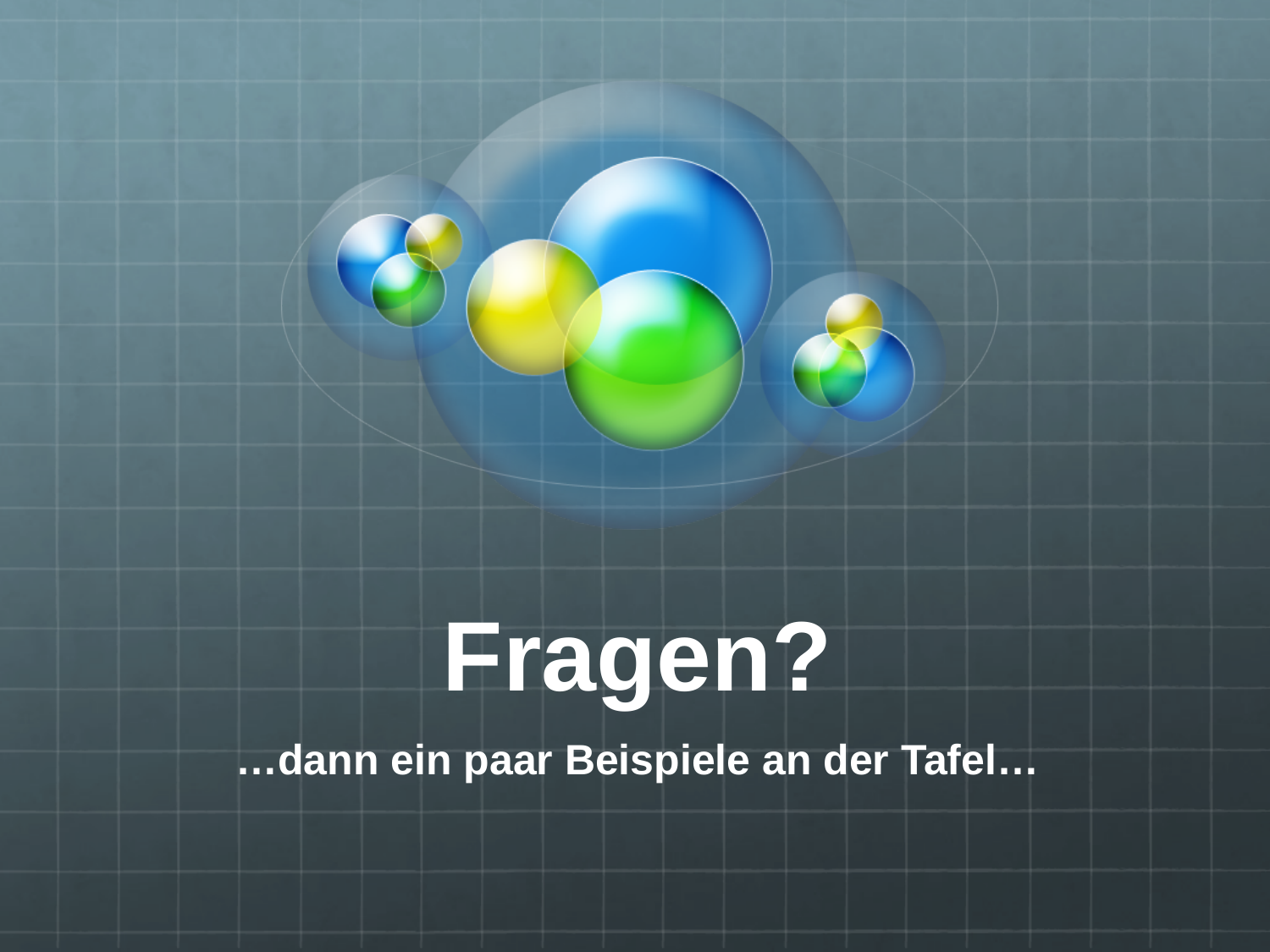

# Fragen?
…dann ein paar Beispiele an der Tafel…